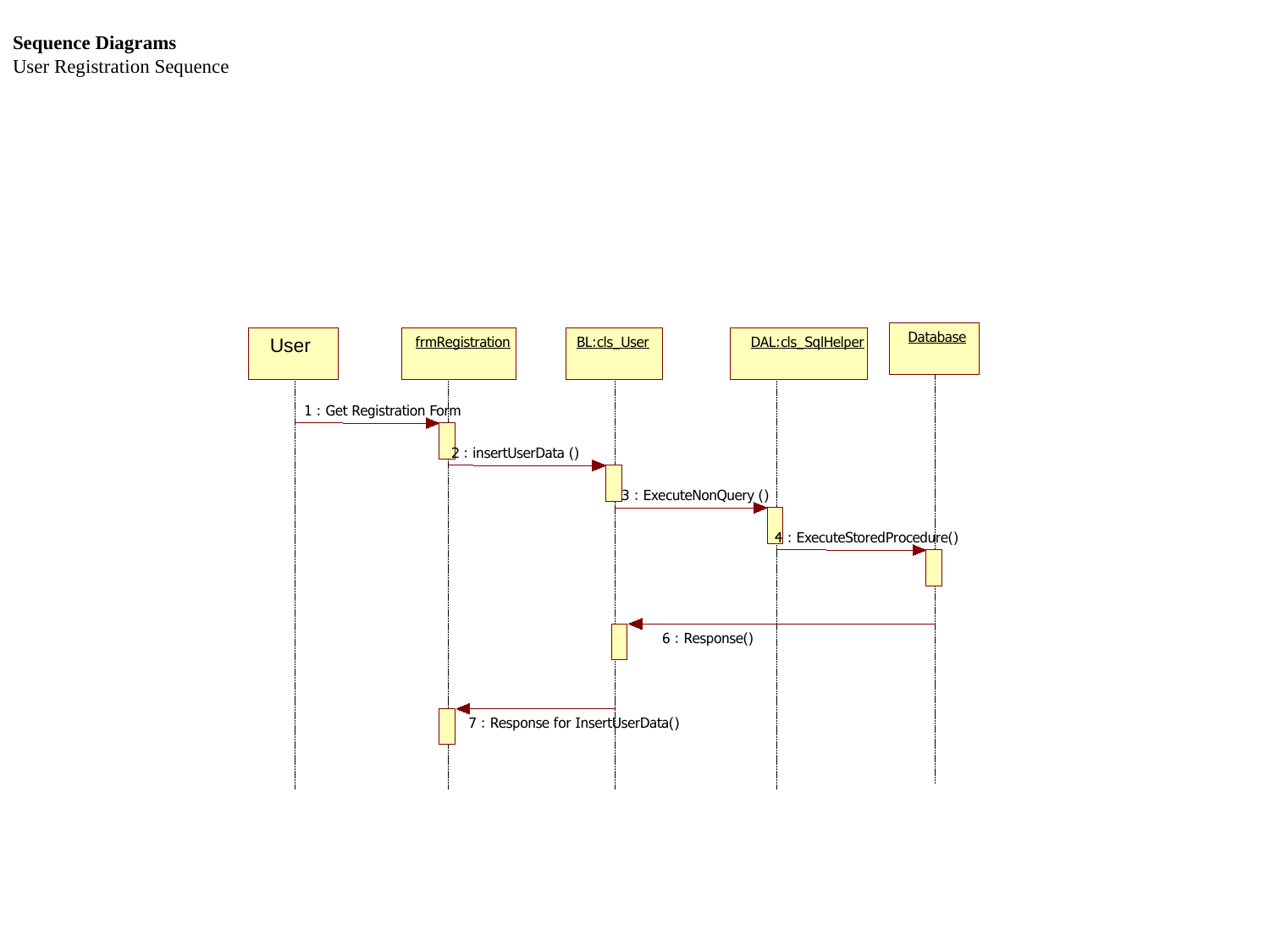

Sequence Diagrams
User Registration Sequence

Database
User
frmRegistration
BL:cls_User
DAL:cls_SqlHelper

1 : Get Registration Form

2 : insertUserData ()

3 : ExecuteNonQuery ()

4 : ExecuteStoredProcedure()

6 : Response()

7 : Response for InsertUserData()